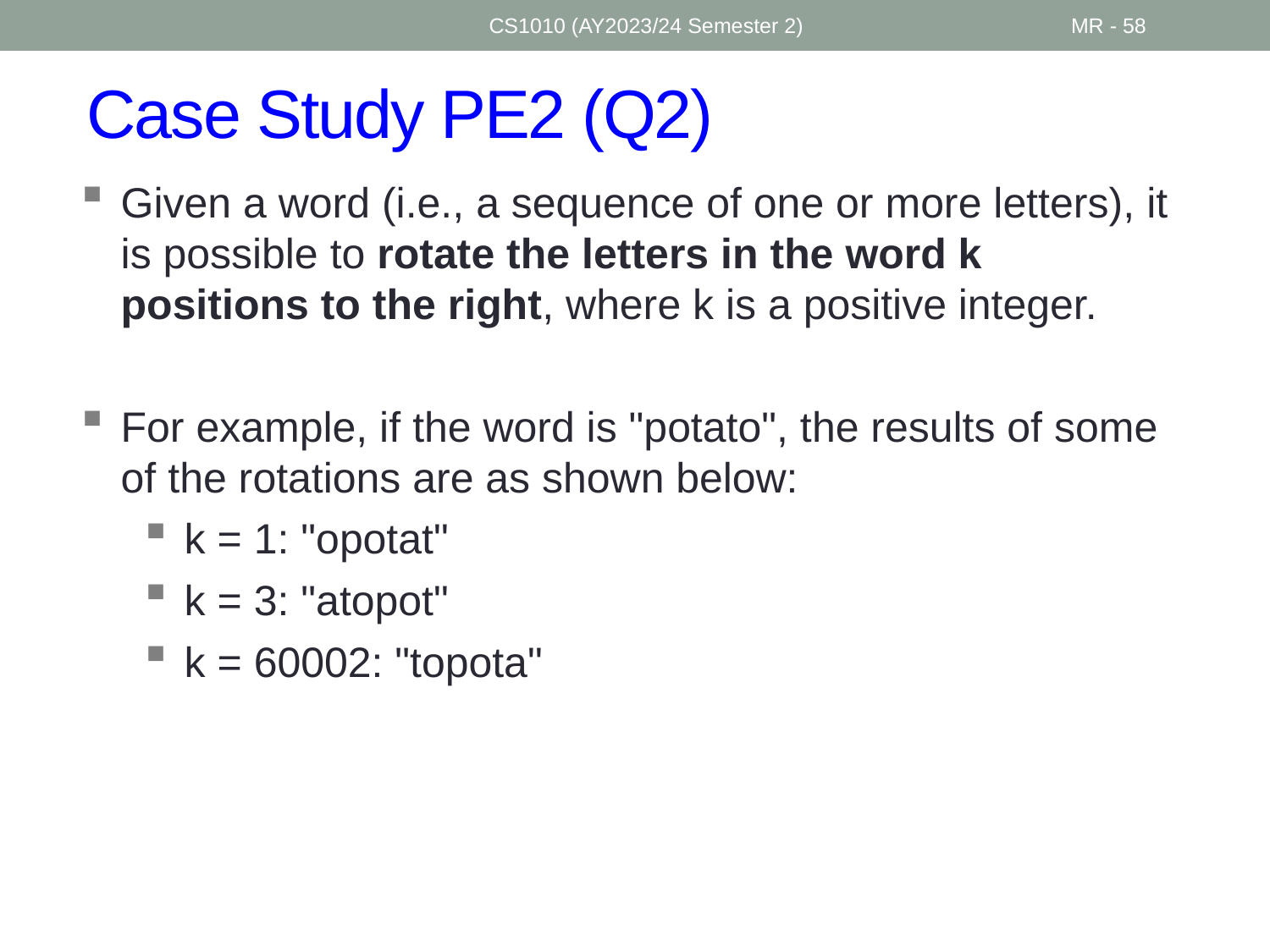

CS1010 (AY2023/24 Semester 2)
MR - 58
# Case Study PE2 (Q2)

Given a word (i.e., a sequence of one or more letters), it is possible to rotate the letters in the word k positions to the right, where k is a positive integer.

For example, if the word is "potato", the results of some of the rotations are as shown below:
k = 1: "opotat"
k = 3: "atopot"
k = 60002: "topota"